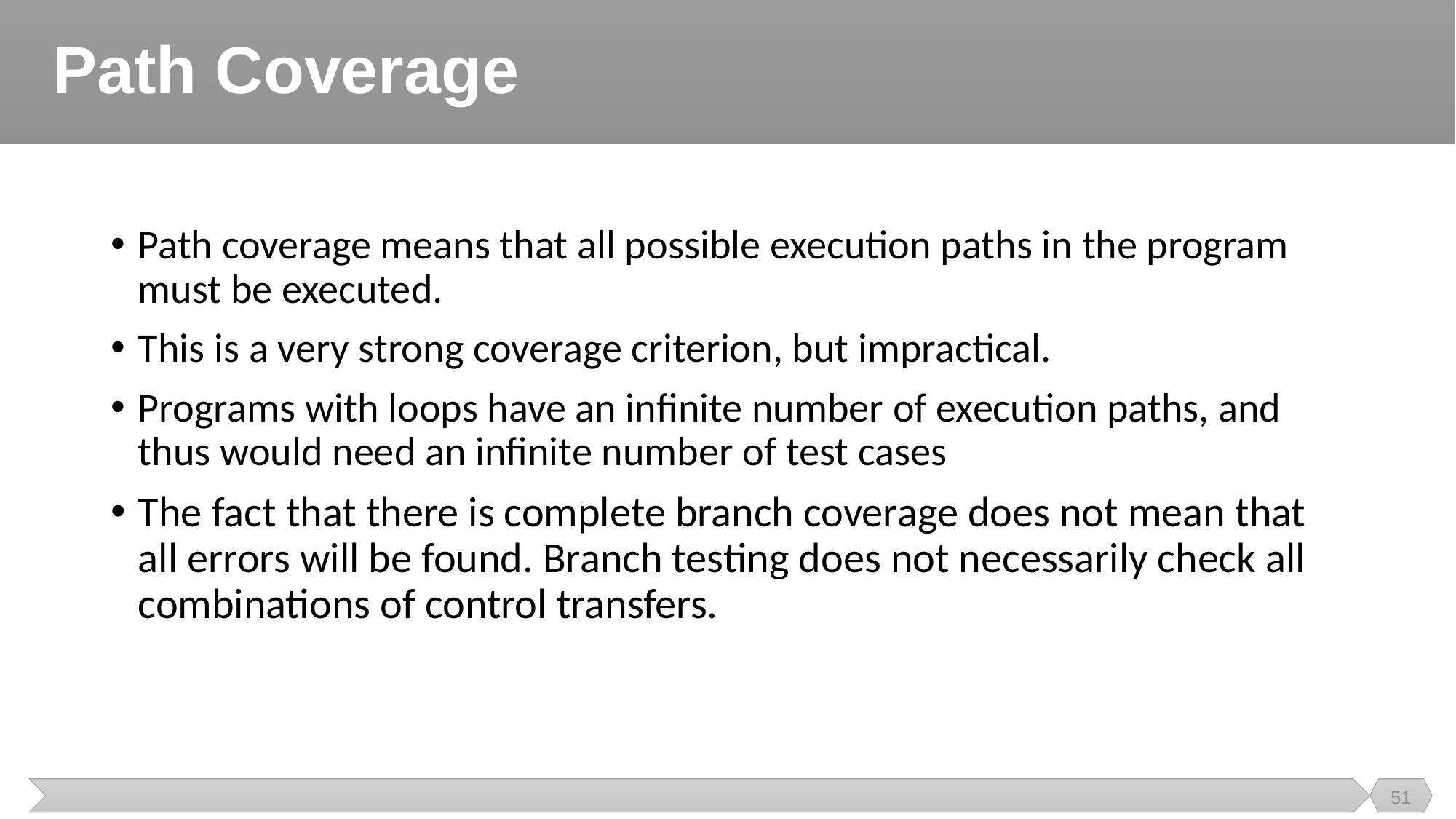

# Path Coverage
Path coverage means that all possible execution paths in the program must be executed.
This is a very strong coverage criterion, but impractical.
Programs with loops have an infinite number of execution paths, and thus would need an infinite number of test cases
The fact that there is complete branch coverage does not mean that all errors will be found. Branch testing does not necessarily check all combinations of control transfers.

51